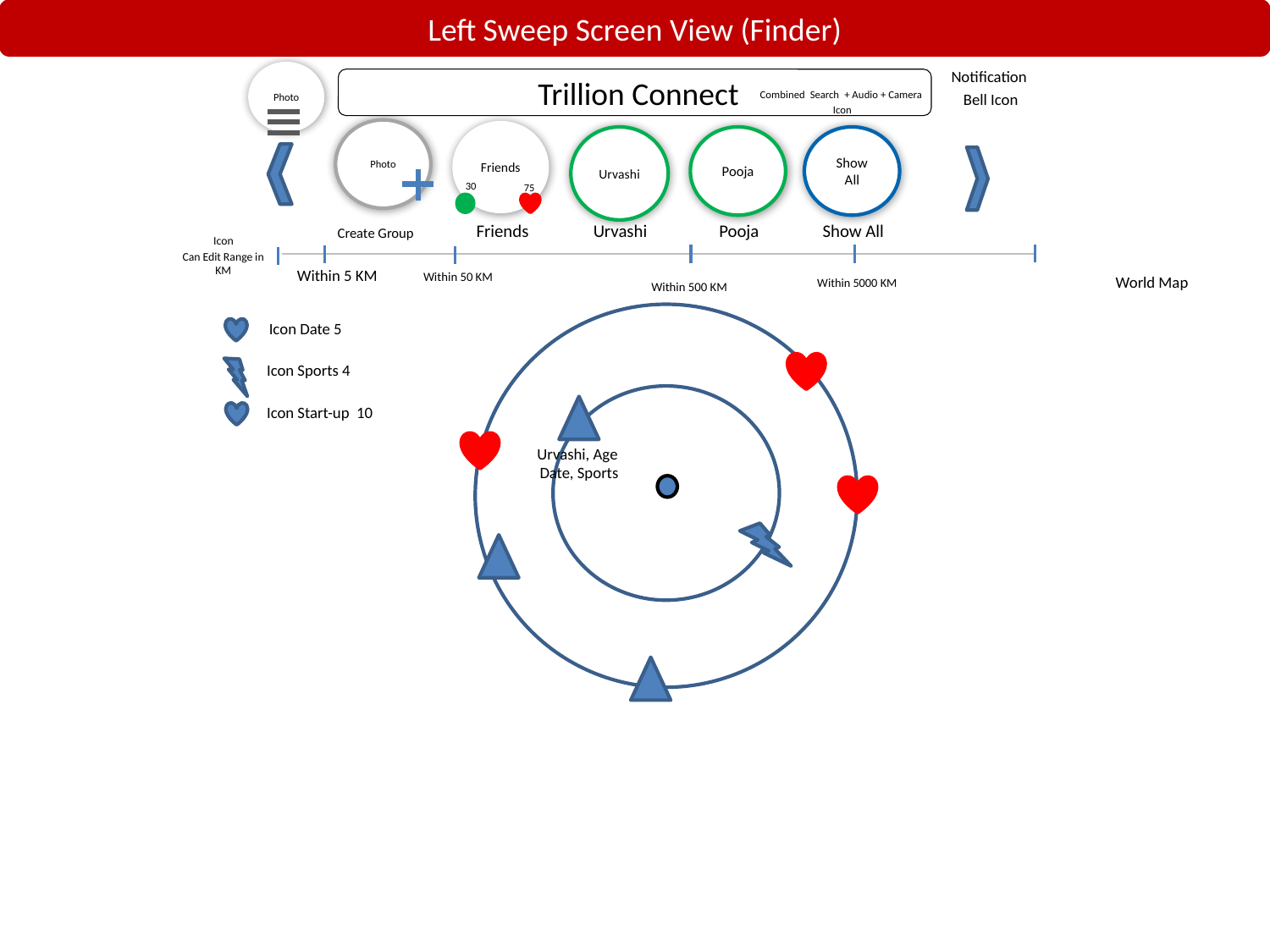

Left Sweep Screen View (Finder)

Notification
Bell Icon
Photo
Camera help to find people account on TC

Combined  Search  + Audio + Camera
Icon
 Trillion Connect
All option will come above as small like Insta Search
Photo
Friends
Urvashi
Pooja
Show All
When Touch this image automatically more highlighted

30
75
In Friends Option 4 friend photographs can show in circle
Create Group
Friends
Urvashi
Pooja
Show All

Active, Inactive, Live – Audio/Video
Icon
Can Edit Range in KM
World Map
In Show All Option 4 others photographs can show in circle
Within 50 KM
Within 5 KM
Within 5000 KM
Within 500 KM

Icon Date 5

Icon Sports 4

Icon Start-up  10

Urvashi, Age  Date, Sports

Touch Image and move Forwards

In case of Video Or Audio   Fast Forwards